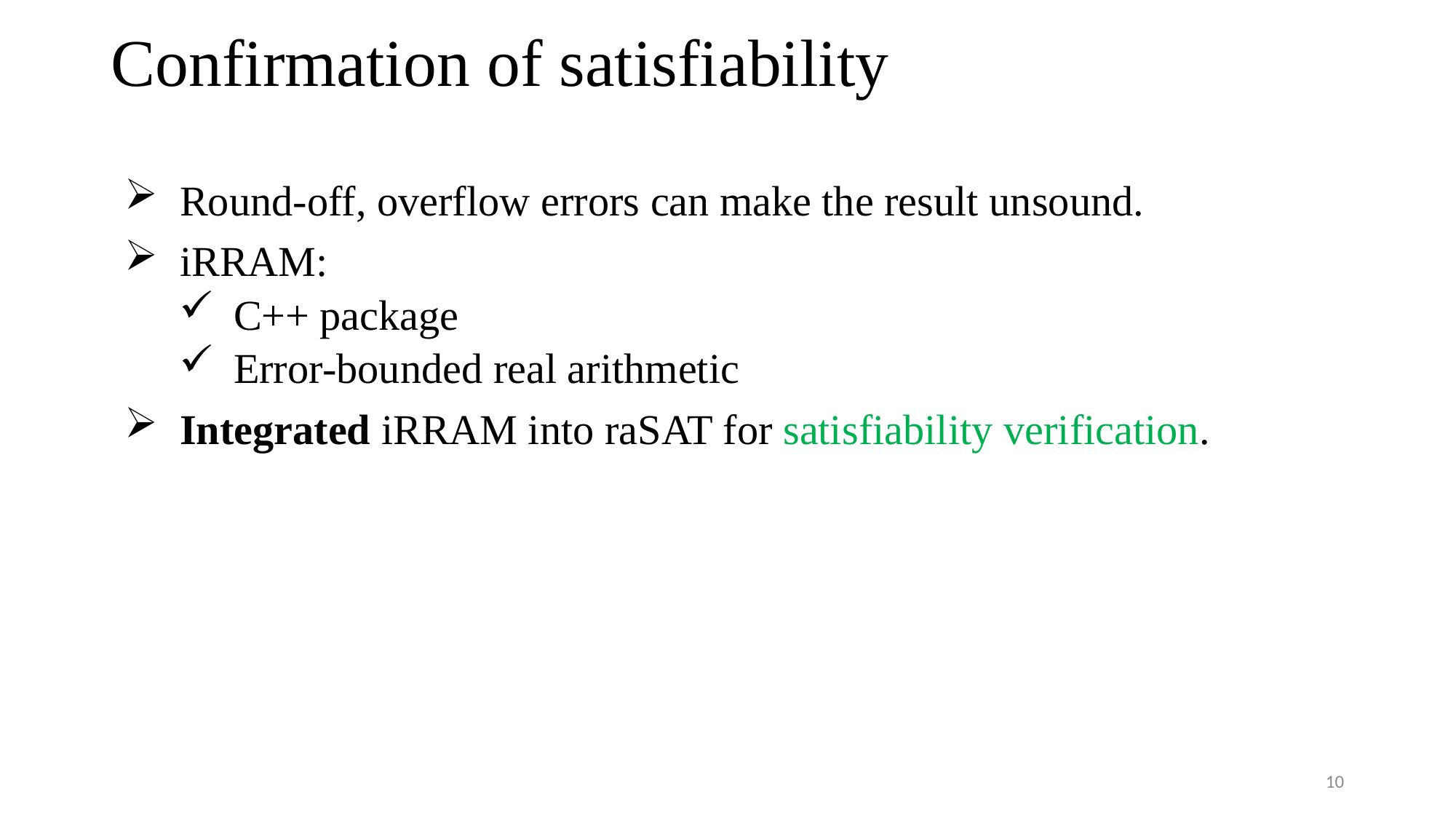

# Confirmation of satisfiability
Round-off, overflow errors can make the result unsound.
iRRAM:
C++ package
Error-bounded real arithmetic
Integrated iRRAM into raSAT for satisfiability verification.
10